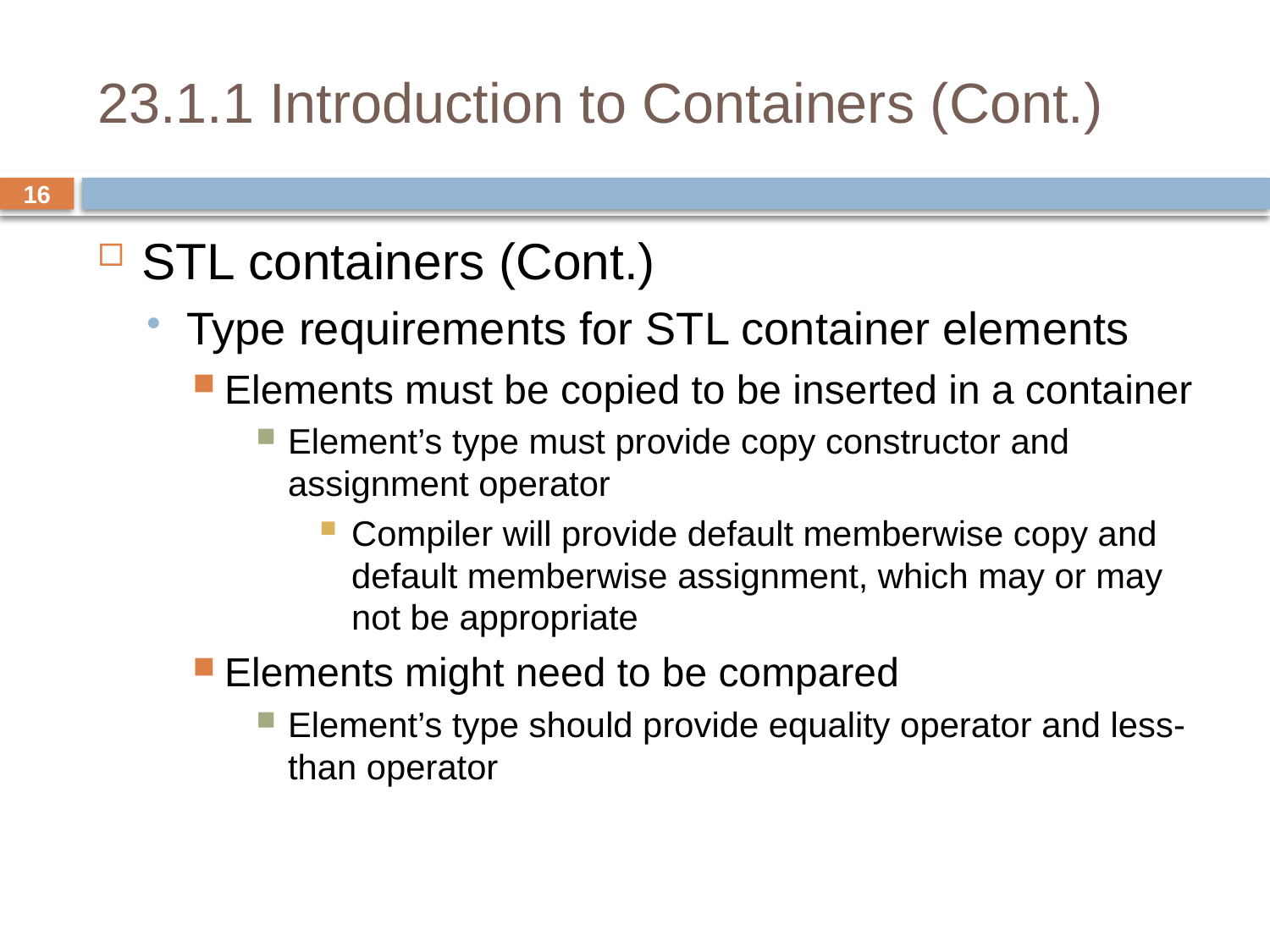

# 23.1.1 Introduction to Containers (Cont.)
STL containers (Cont.)
Type requirements for STL container elements
Elements must be copied to be inserted in a container
Element’s type must provide copy constructor and assignment operator
Compiler will provide default memberwise copy and default memberwise assignment, which may or may not be appropriate
Elements might need to be compared
Element’s type should provide equality operator and less-than operator
16